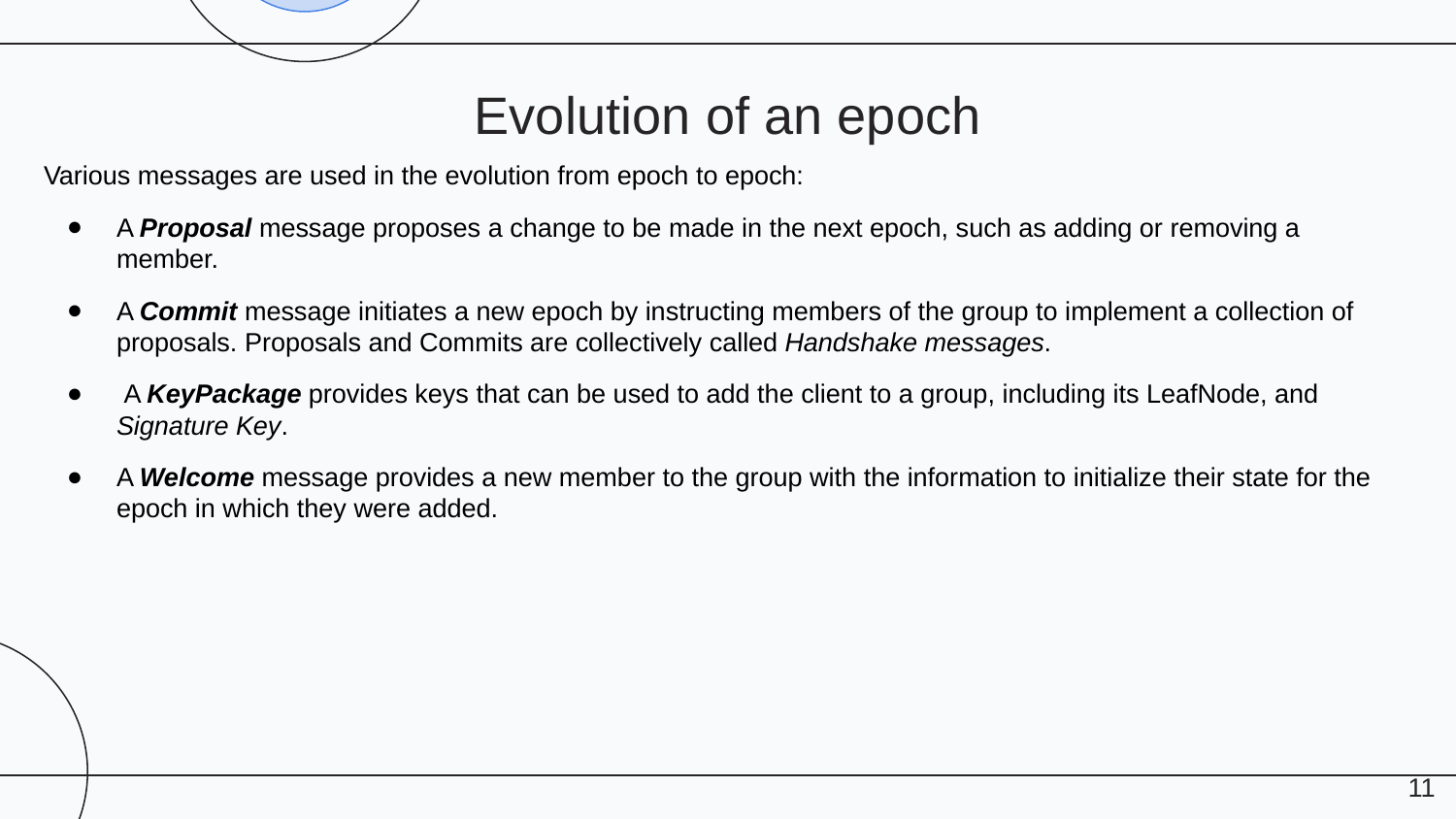

# Evolution of an epoch
Various messages are used in the evolution from epoch to epoch:
A Proposal message proposes a change to be made in the next epoch, such as adding or removing a member.
A Commit message initiates a new epoch by instructing members of the group to implement a collection of proposals. Proposals and Commits are collectively called Handshake messages.
 A KeyPackage provides keys that can be used to add the client to a group, including its LeafNode, and Signature Key.
A Welcome message provides a new member to the group with the information to initialize their state for the epoch in which they were added.

11